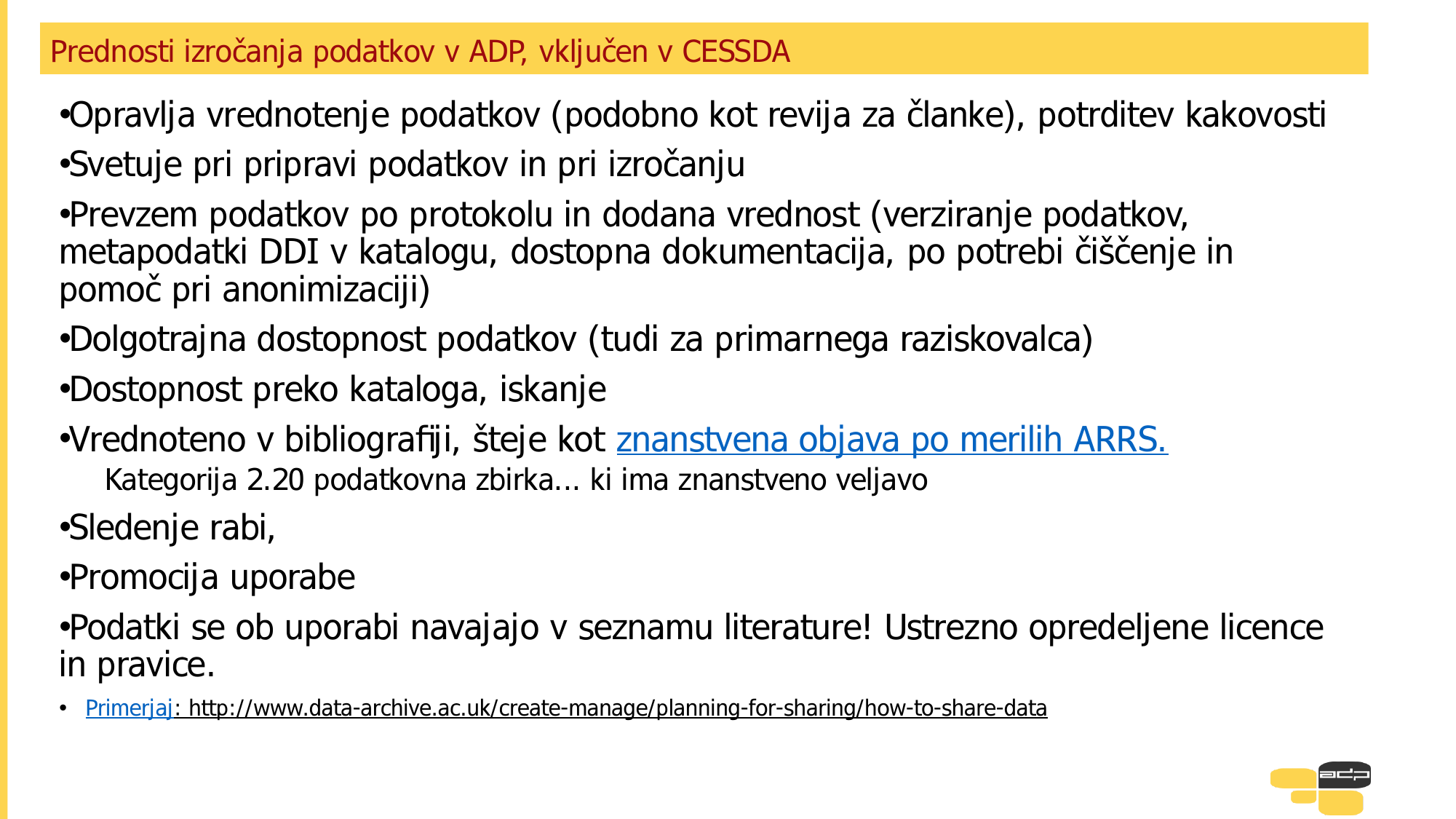

# Prednosti izročanja podatkov v ADP, vključen v CESSDA
Opravlja vrednotenje podatkov (podobno kot revija za članke), potrditev kakovosti
Svetuje pri pripravi podatkov in pri izročanju
Prevzem podatkov po protokolu in dodana vrednost (verziranje podatkov, metapodatki DDI v katalogu, dostopna dokumentacija, po potrebi čiščenje in pomoč pri anonimizaciji)
Dolgotrajna dostopnost podatkov (tudi za primarnega raziskovalca)
Dostopnost preko kataloga, iskanje
Vrednoteno v bibliografiji, šteje kot znanstvena objava po merilih ARRS.
Kategorija 2.20 podatkovna zbirka... ki ima znanstveno veljavo
Sledenje rabi,
Promocija uporabe
Podatki se ob uporabi navajajo v seznamu literature! Ustrezno opredeljene licence in pravice.
Primerjaj: http://www.data-archive.ac.uk/create-manage/planning-for-sharing/how-to-share-data